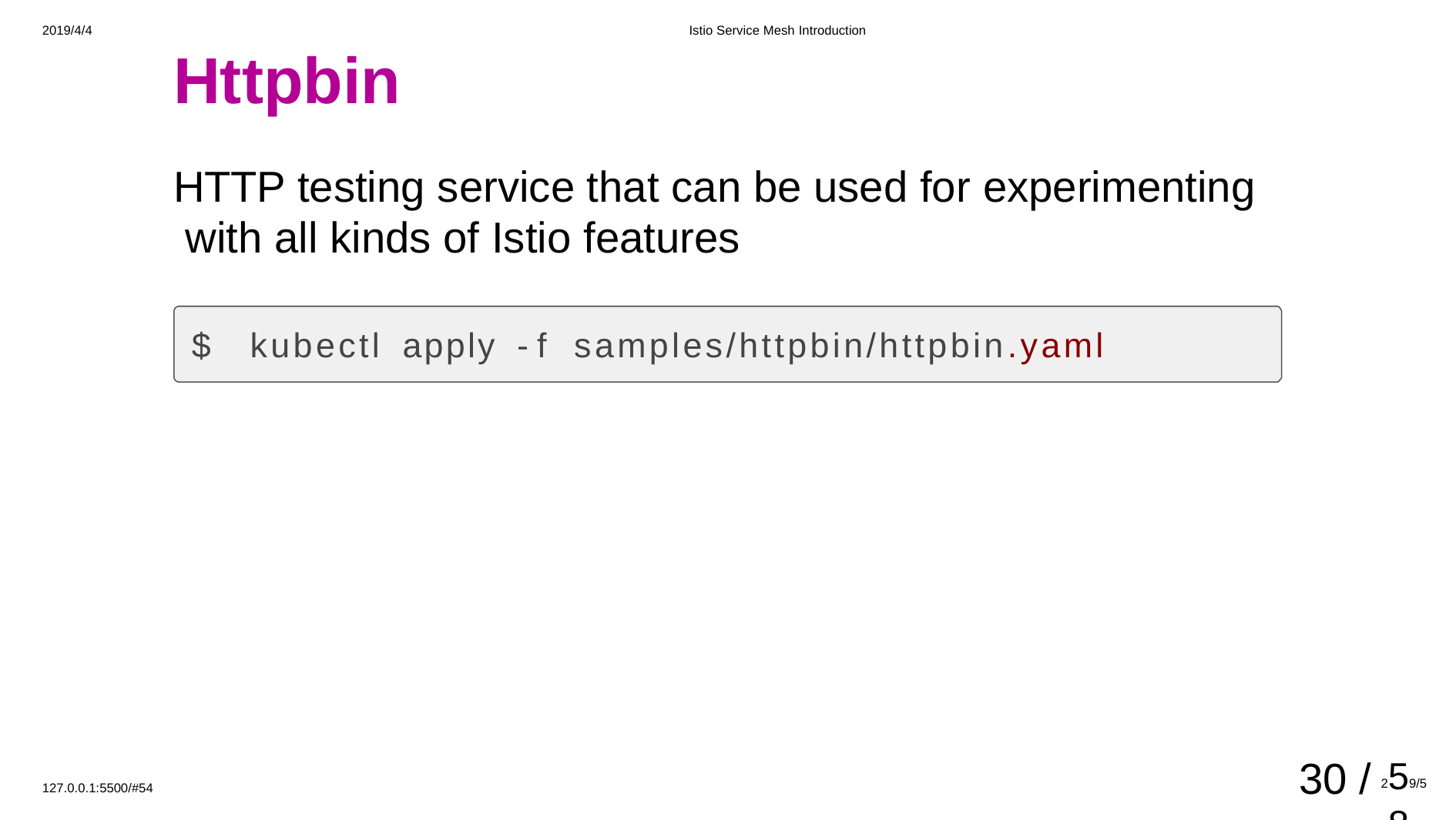

2019/4/4
Istio Service Mesh Introduction
# Httpbin
HTTP testing service that can be used for experimenting  with all kinds of Istio features

$	kubectl	apply	-f	samples/httpbin/httpbin.yaml

30 /
259/588
127.0.0.1:5500/#54